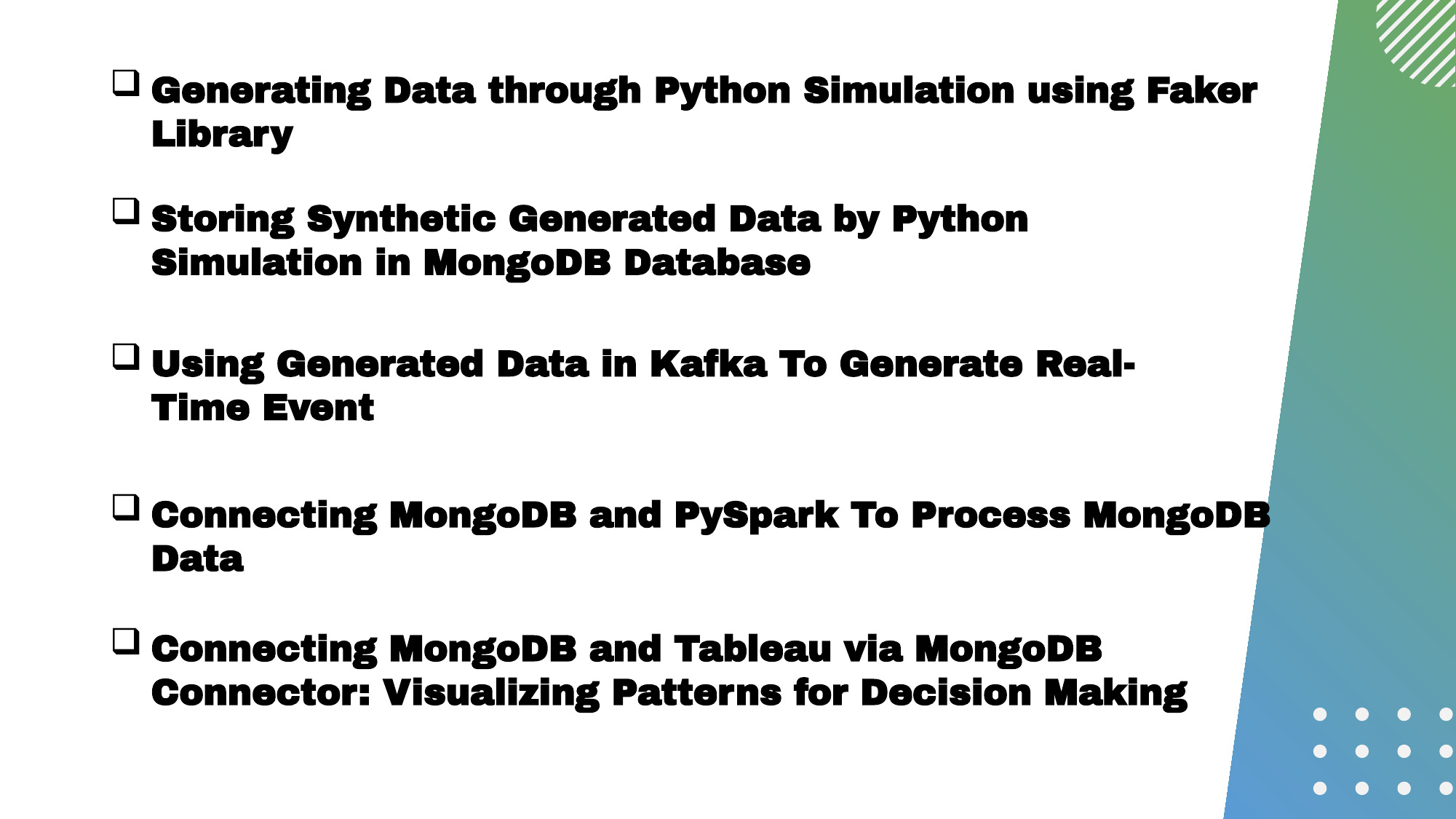

Generating Data through Python Simulation using Faker Library
Storing Synthetic Generated Data by Python Simulation in MongoDB Database
Using Generated Data in Kafka To Generate Real-Time Event
Connecting MongoDB and PySpark To Process MongoDB Data
Connecting MongoDB and Tableau via MongoDB Connector: Visualizing Patterns for Decision Making